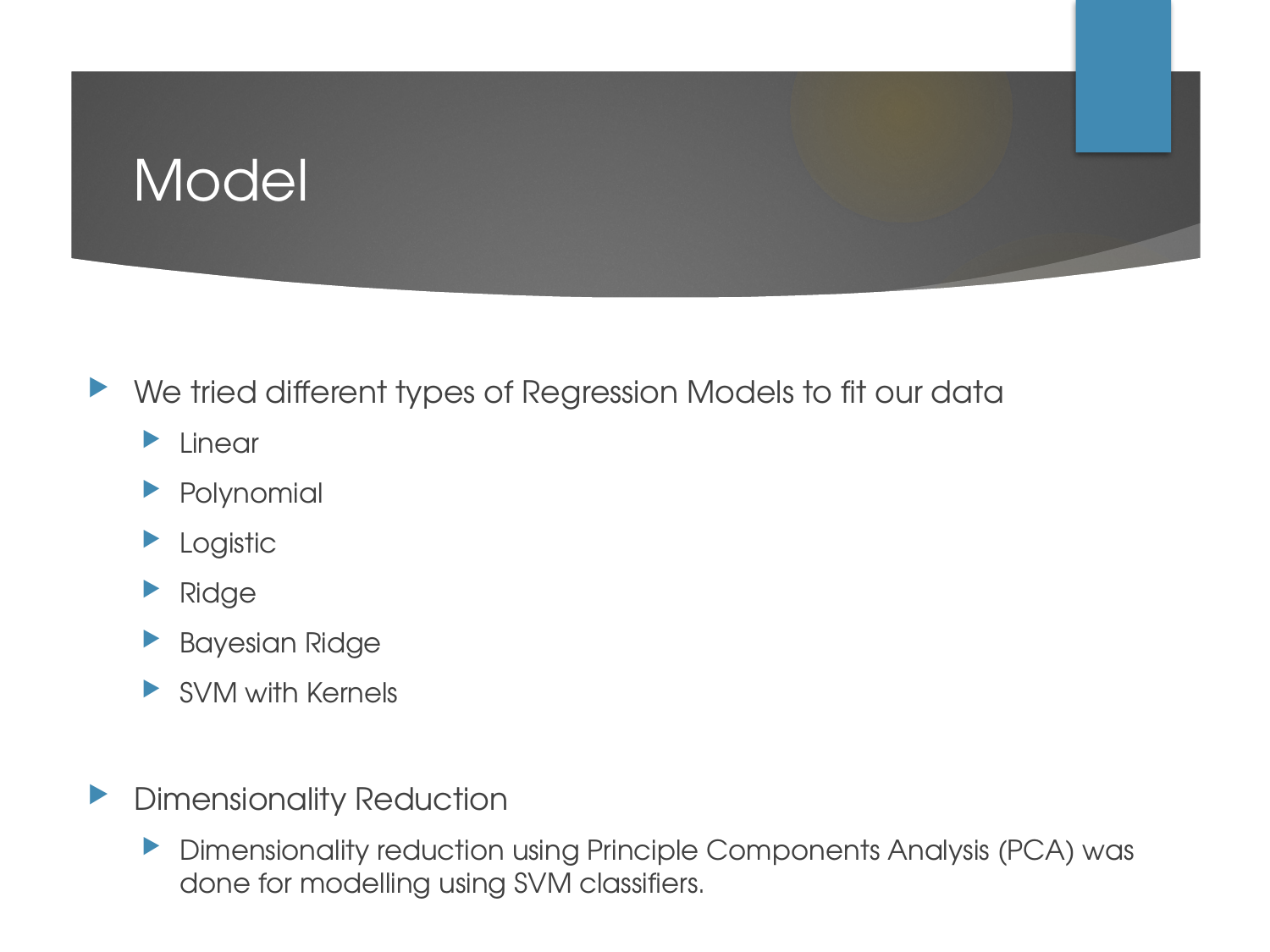

# Model

We tried different types of Regression Models to fit our data
Linear
Polynomial
Logistic
Ridge
Bayesian Ridge
SVM with Kernels

Dimensionality Reduction
Dimensionality reduction using Principle Components Analysis (PCA) was done for modelling using SVM classifiers.